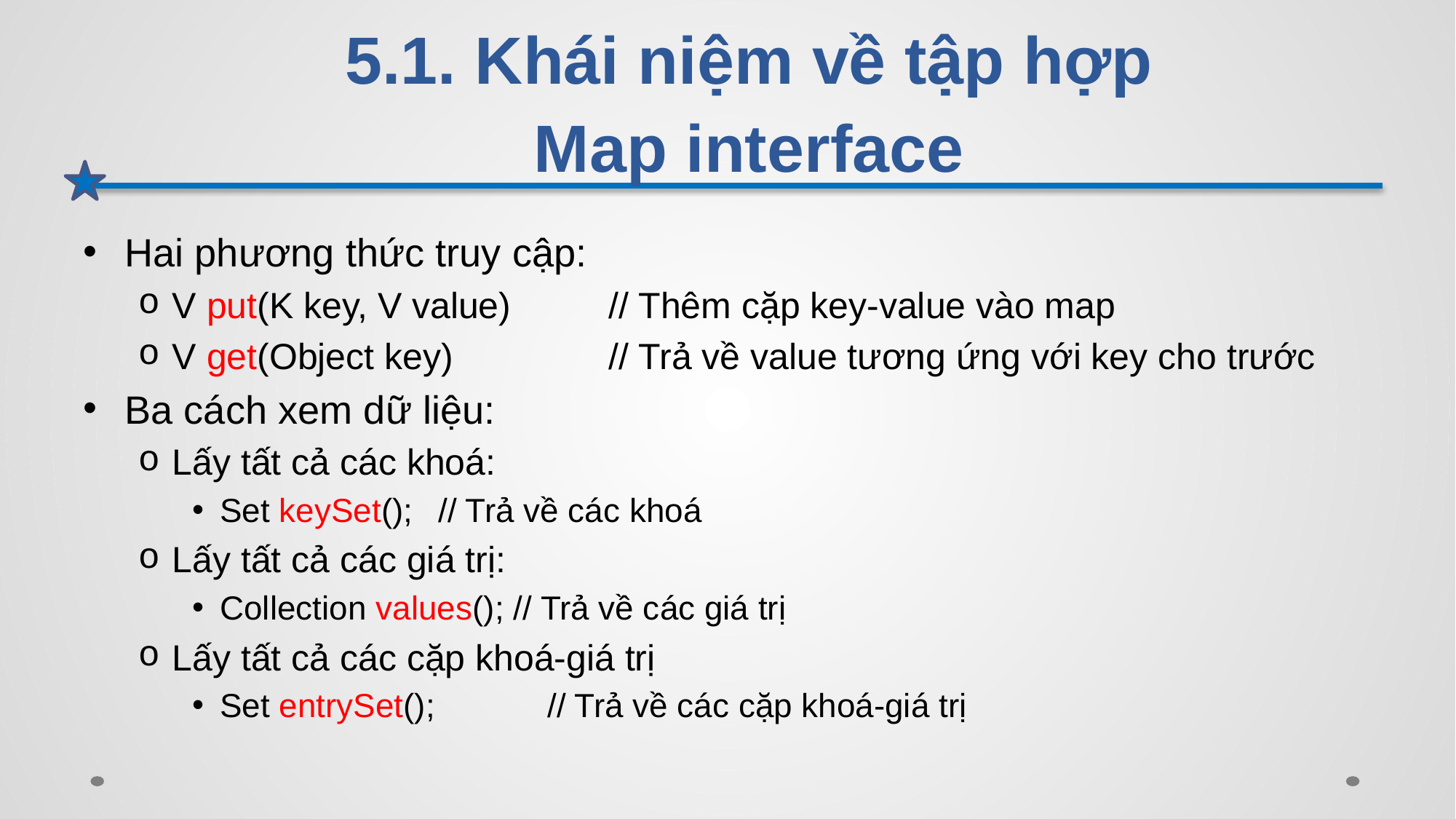

# 5.1. Khái niệm về tập hợp Map interface
Hai phương thức truy cập:
V put(K key, V value) 	// Thêm cặp key-value vào map
V get(Object key) 		// Trả về value tương ứng với key cho trước
Ba cách xem dữ liệu:
Lấy tất cả các khoá:
Set keySet(); 	// Trả về các khoá
Lấy tất cả các giá trị:
Collection values(); // Trả về các giá trị
Lấy tất cả các cặp khoá-giá trị
Set entrySet(); 	// Trả về các cặp khoá-giá trị